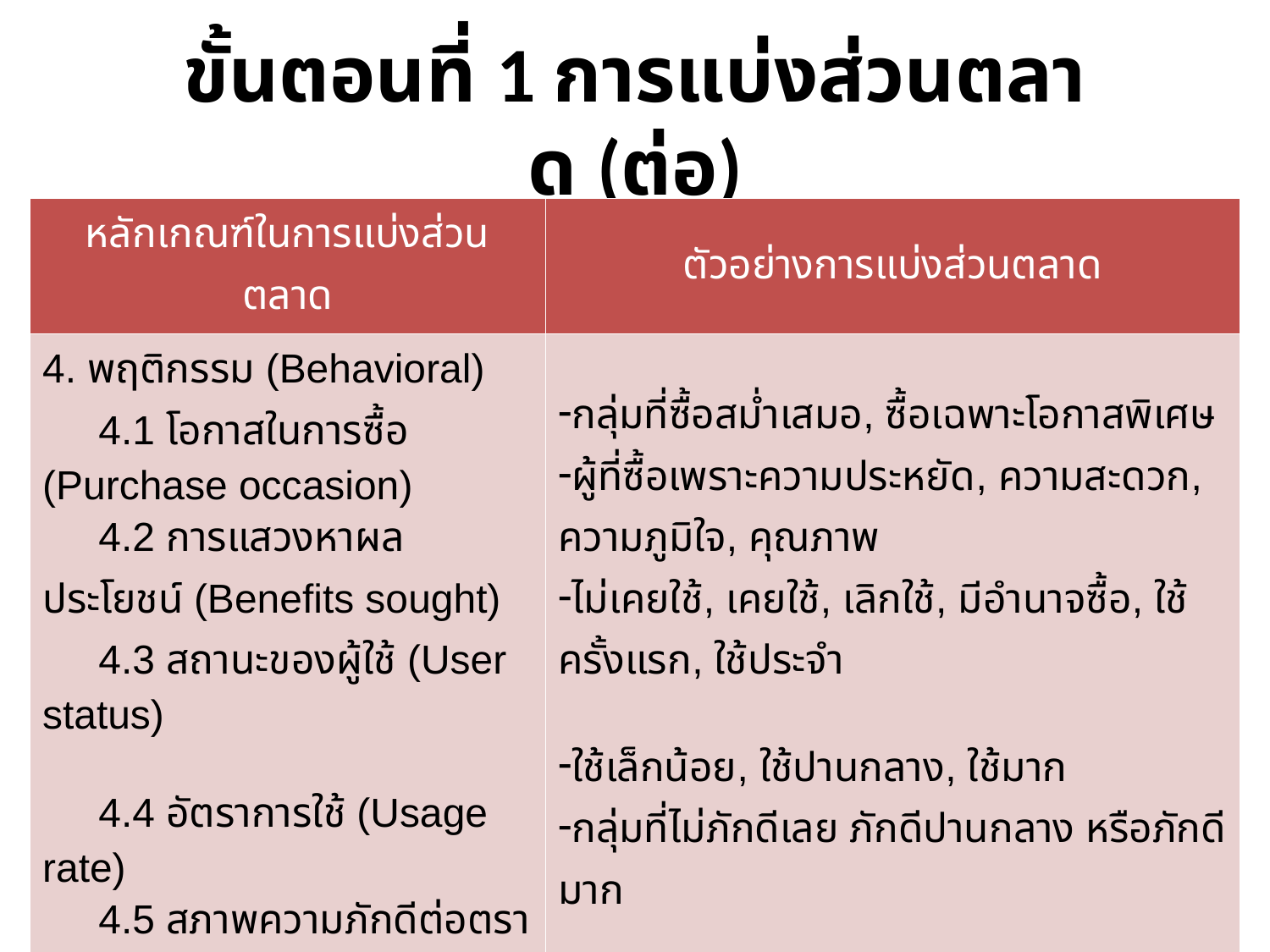

# ขั้นตอนที่ 1 การแบ่งส่วนตลาด (ต่อ)
| หลักเกณฑ์ในการแบ่งส่วนตลาด | ตัวอย่างการแบ่งส่วนตลาด |
| --- | --- |
| 4. พฤติกรรม (Behavioral) 4.1 โอกาสในการซื้อ (Purchase occasion) 4.2 การแสวงหาผลประโยชน์ (Benefits sought) 4.3 สถานะของผู้ใช้ (User status) 4.4 อัตราการใช้ (Usage rate) 4.5 สภาพความภักดีต่อตรา (Loyalty status) 4.6 ขั้นความพร้อมของผู้ซื้อ (Buyer-readiness stage) 4.7 ทัศนคติต่อผลิตภัณฑ์ (Attitude toward product) | กลุ่มที่ซื้อสม่ำเสมอ, ซื้อเฉพาะโอกาสพิเศษ ผู้ที่ซื้อเพราะความประหยัด, ความสะดวก, ความภูมิใจ, คุณภาพ ไม่เคยใช้, เคยใช้, เลิกใช้, มีอำนาจซื้อ, ใช้ครั้งแรก, ใช้ประจำ ใช้เล็กน้อย, ใช้ปานกลาง, ใช้มาก กลุ่มที่ไม่ภักดีเลย ภักดีปานกลาง หรือภักดีมาก กลุ่มที่ไม่รู้จัก, รู้จัก, มีความต้องการ, มีความตั้งใจซื้อ กลุ่มที่พอใจ, ชอบ, เฉยๆ, ไม่ชอบ, เกลียด |